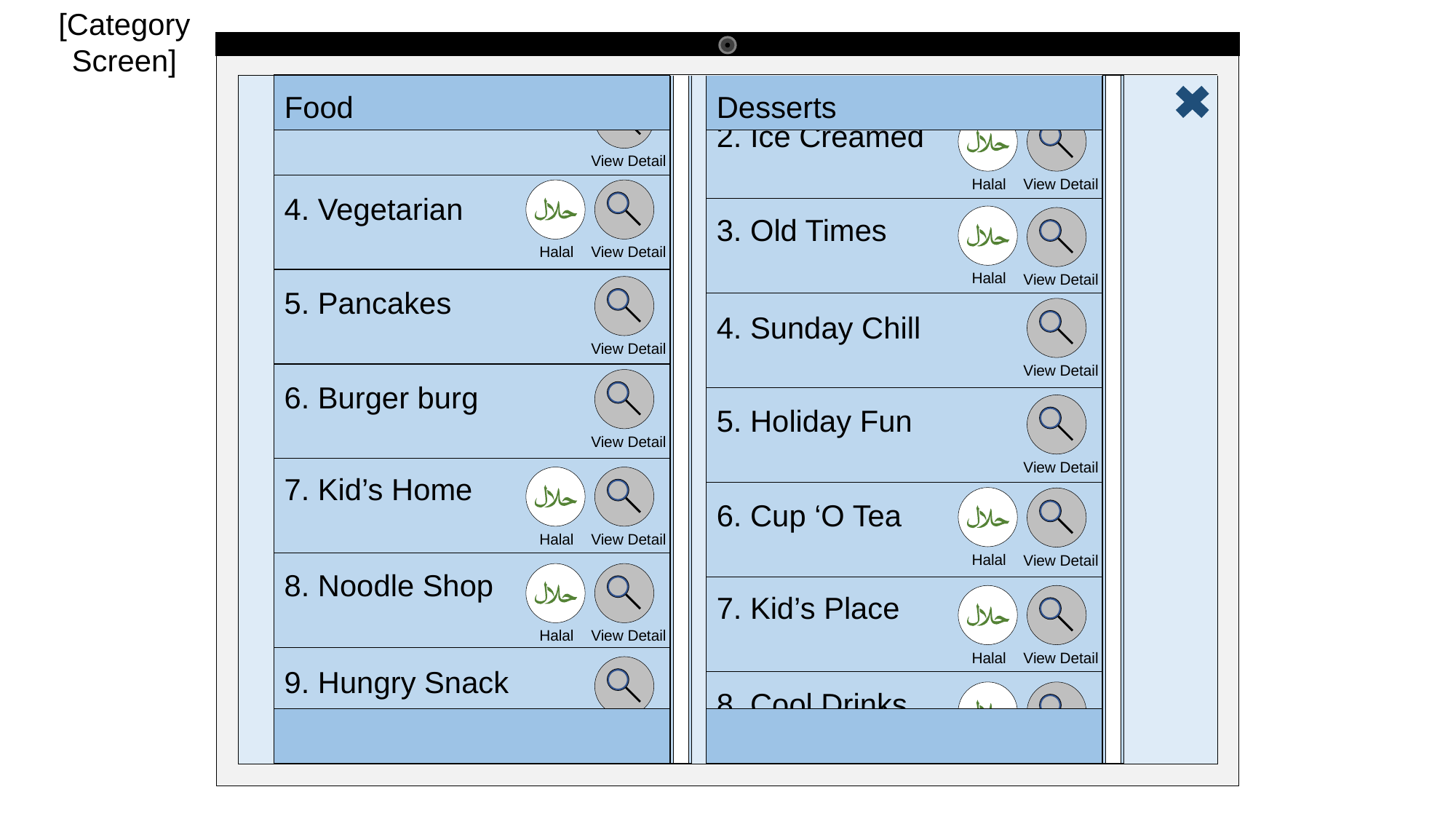

[Category Screen]

Food

Desserts

1. Wild Wild West

View Detail

2. Makan Bagus

Halal

View Detail

3. Pizza House

View Detail

4. Vegetarian

Halal

View Detail

5. Pancakes

View Detail

6. Burger burg

View Detail

7. Kid’s Home

Halal

View Detail

8. Noodle Shop

Halal

View Detail

9. Hungry Snack

View Detail

1. Chocolate Sweet

View Detail

2. Ice Creamed

Halal

View Detail

3. Old Times

Halal

View Detail

4. Sunday Chill

View Detail

5. Holiday Fun

View Detail

6. Cup ‘O Tea

Halal

View Detail

7. Kid’s Place

Halal

View Detail

8. Cool Drinks

Halal

View Detail

9. Snack desserts

View Detail